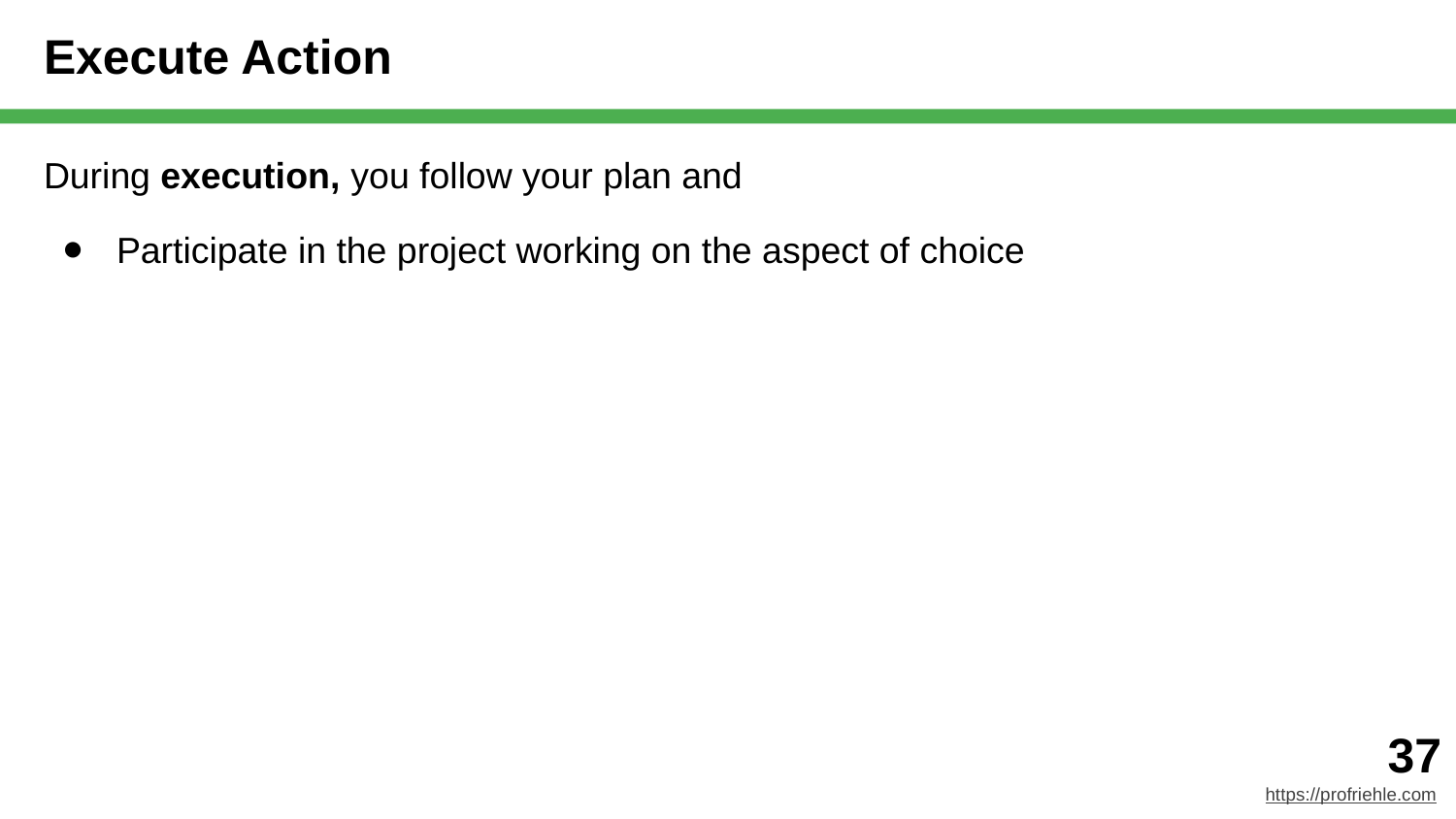

# Execute Action
During execution, you follow your plan and
Participate in the project working on the aspect of choice
37
https://profriehle.com